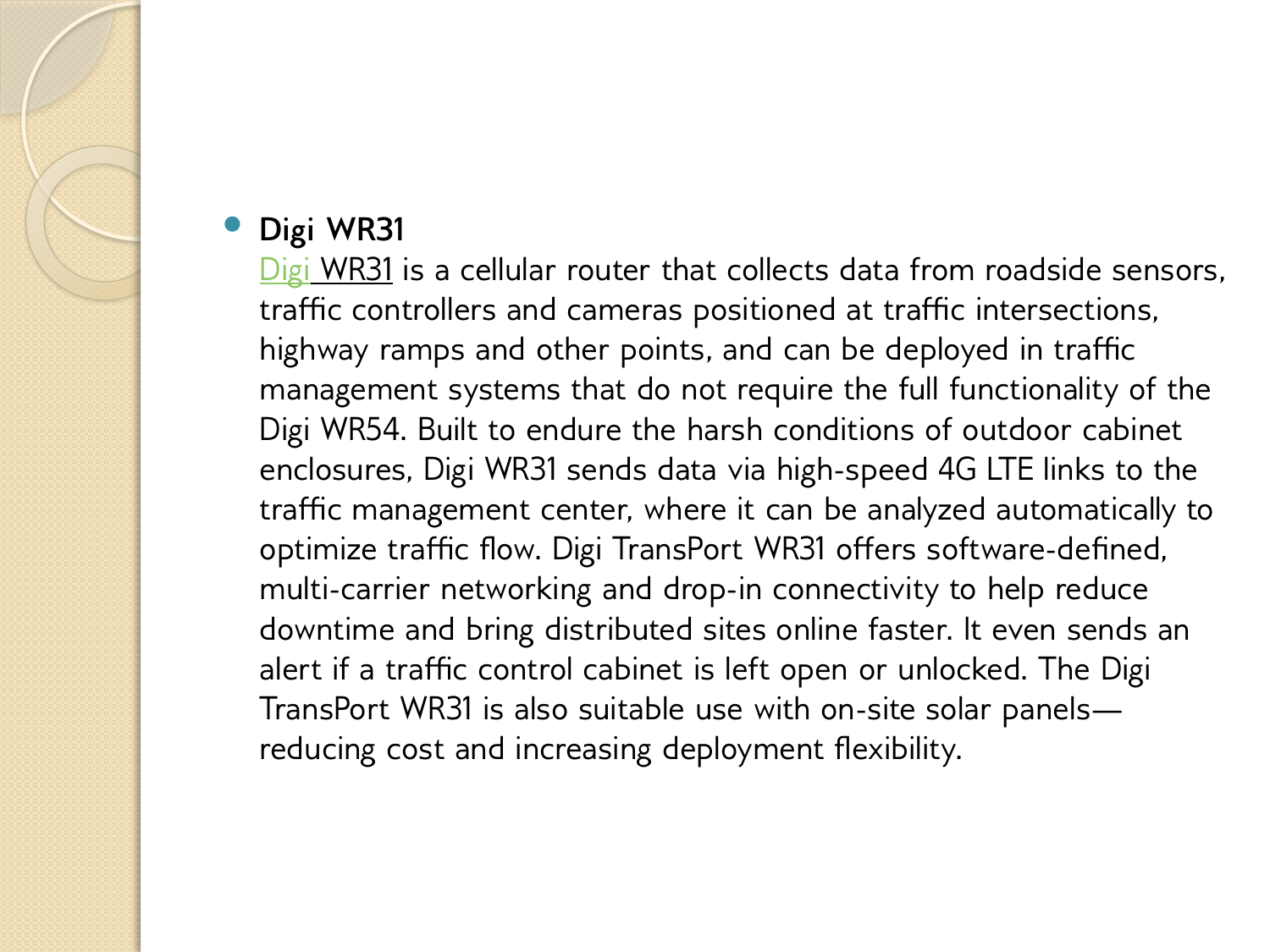

#
Digi WR31
Digi WR31 is a cellular router that collects data from roadside sensors, traffic controllers and cameras positioned at traffic intersections, highway ramps and other points, and can be deployed in traffic management systems that do not require the full functionality of the Digi WR54. Built to endure the harsh conditions of outdoor cabinet enclosures, Digi WR31 sends data via high-speed 4G LTE links to the traffic management center, where it can be analyzed automatically to optimize traffic flow. Digi TransPort WR31 offers software-defined, multi-carrier networking and drop-in connectivity to help reduce downtime and bring distributed sites online faster. It even sends an alert if a traffic control cabinet is left open or unlocked. The Digi TransPort WR31 is also suitable use with on-site solar panels—reducing cost and increasing deployment flexibility.